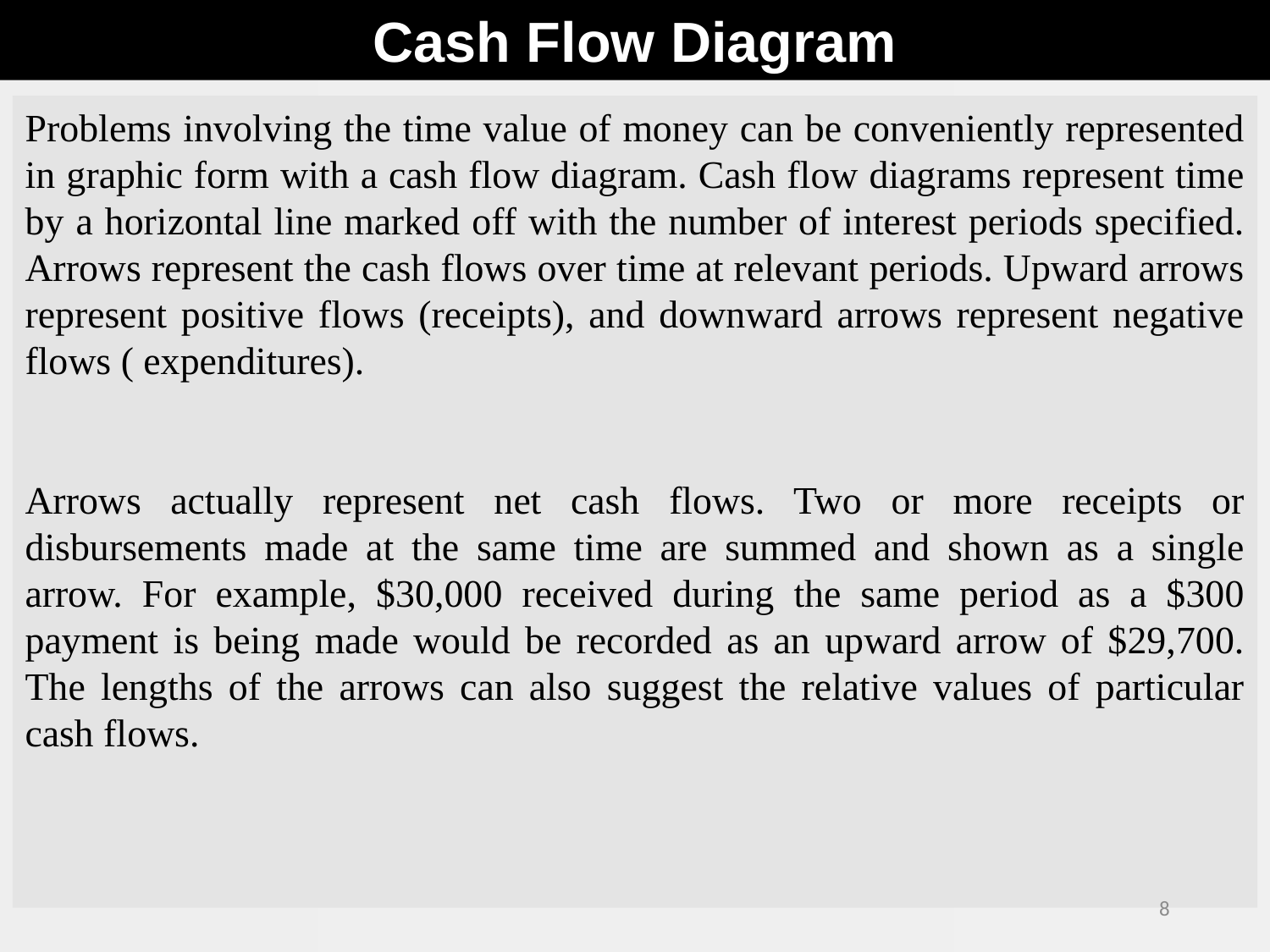

Cash Flow Diagram

Problems involving the time value of money can be conveniently represented in graphic form with a cash flow diagram. Cash flow diagrams represent time by a horizontal line marked off with the number of interest periods specified. Arrows represent the cash flows over time at relevant periods. Upward arrows represent positive flows (receipts), and downward arrows represent negative flows ( expenditures).

Arrows actually represent net cash flows. Two or more receipts or disbursements made at the same time are summed and shown as a single arrow. For example, $30,000 received during the same period as a $300 payment is being made would be recorded as an upward arrow of $29,700. The lengths of the arrows can also suggest the relative values of particular cash flows.
8